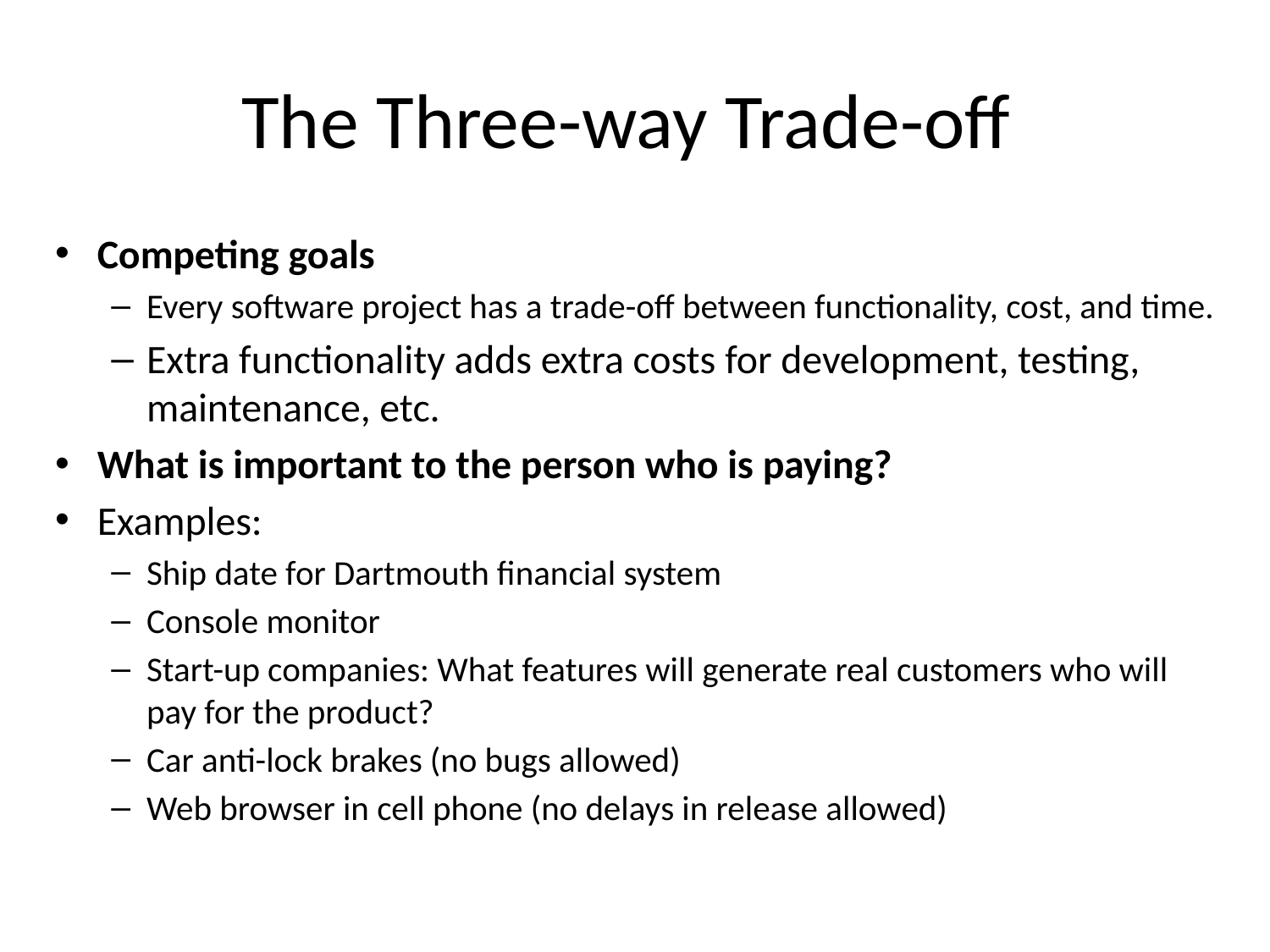

# The Three-way Trade-off
Competing goals
Every software project has a trade-off between functionality, cost, and time.
Extra functionality adds extra costs for development, testing, maintenance, etc.
What is important to the person who is paying?
Examples:
Ship date for Dartmouth financial system
Console monitor
Start-up companies: What features will generate real customers who will pay for the product?
Car anti-lock brakes (no bugs allowed)
Web browser in cell phone (no delays in release allowed)